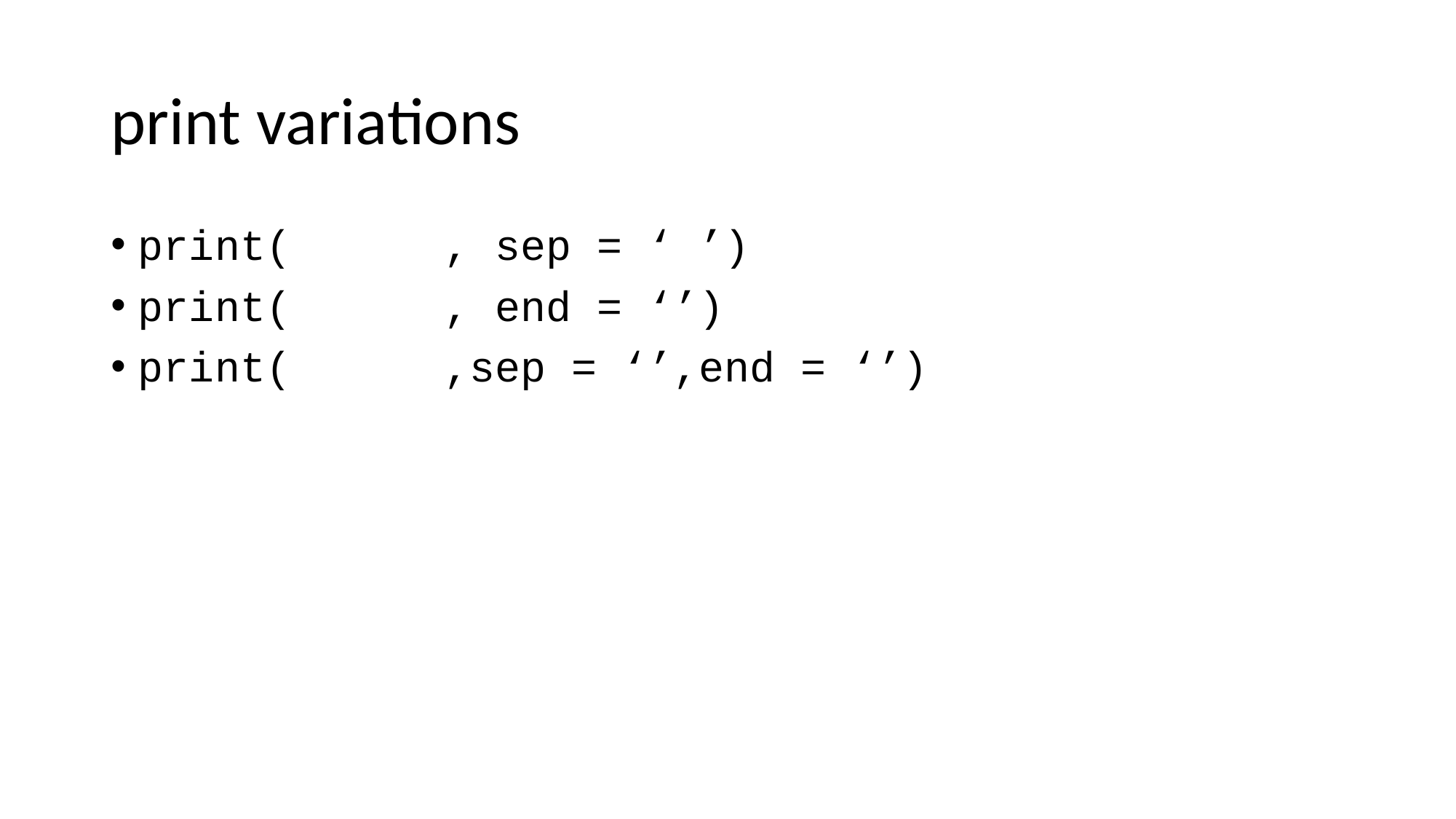

# print variations
print(      , sep = ‘ ’)
print(      , end = ‘’)
print(      ,sep = ‘’,end = ‘’)